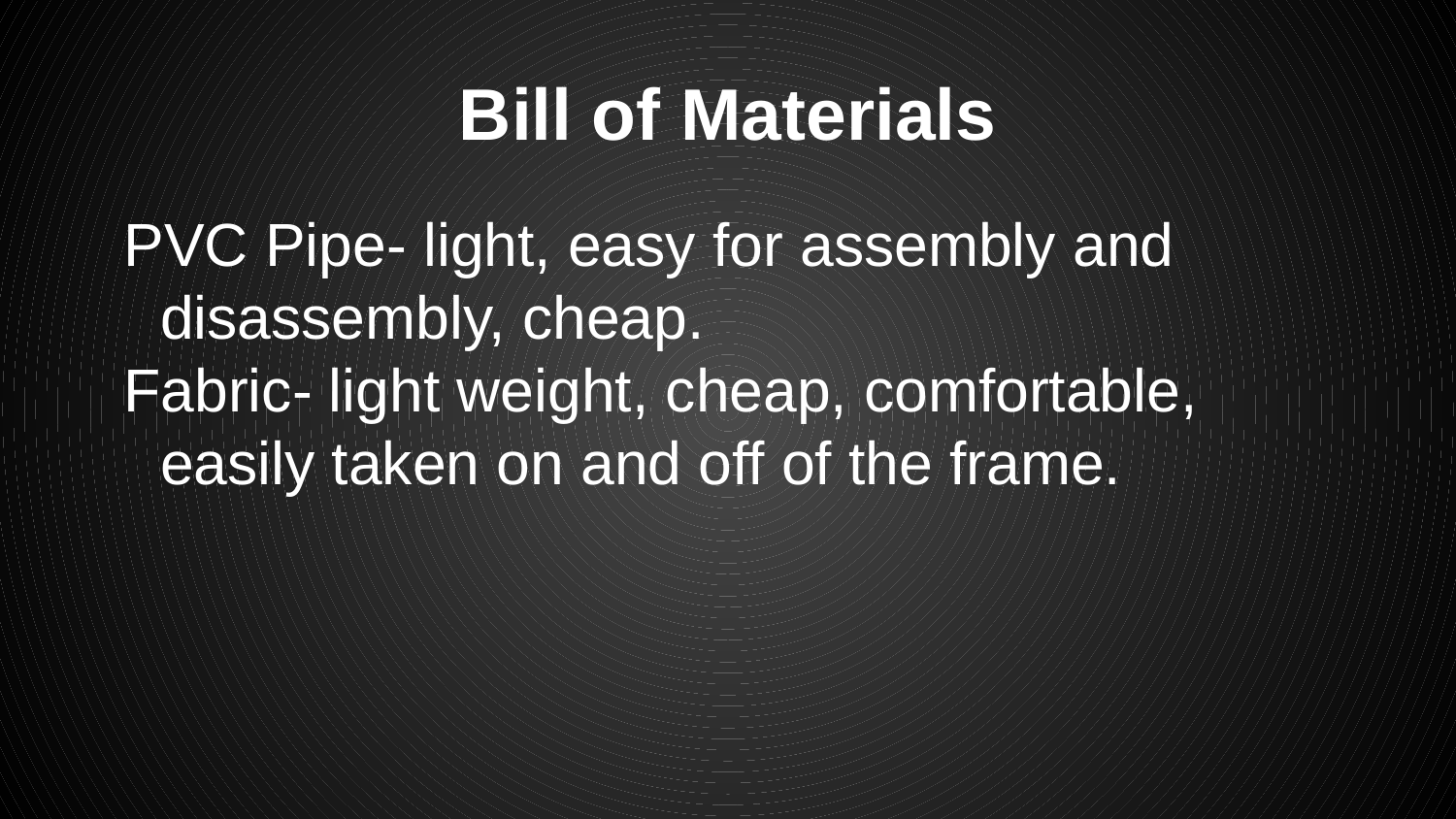

# Bill of Materials
PVC Pipe- light, easy for assembly and disassembly, cheap.
Fabric- light weight, cheap, comfortable, easily taken on and off of the frame.